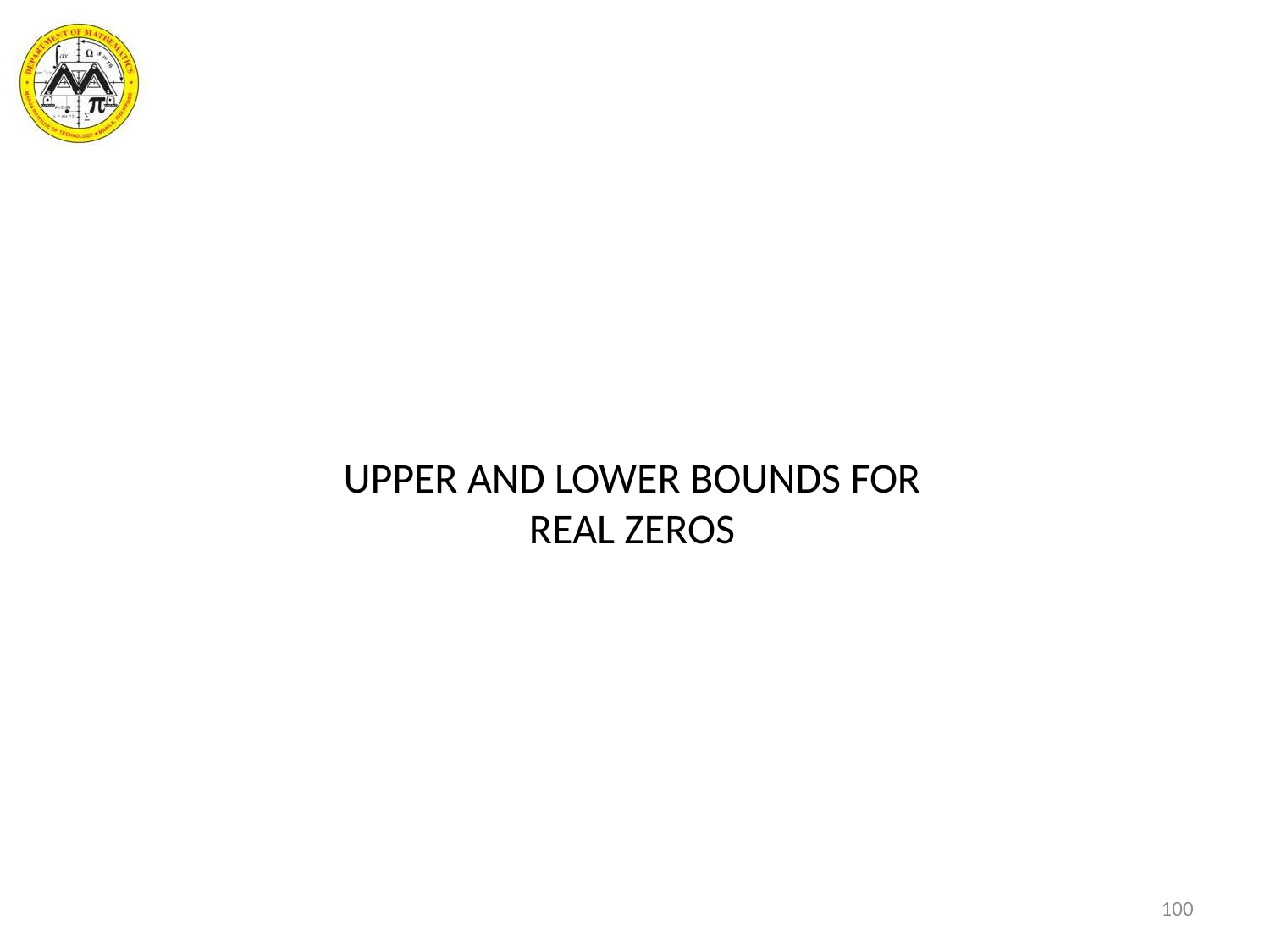

UPPER AND LOWER BOUNDS FOR
REAL ZEROS
100